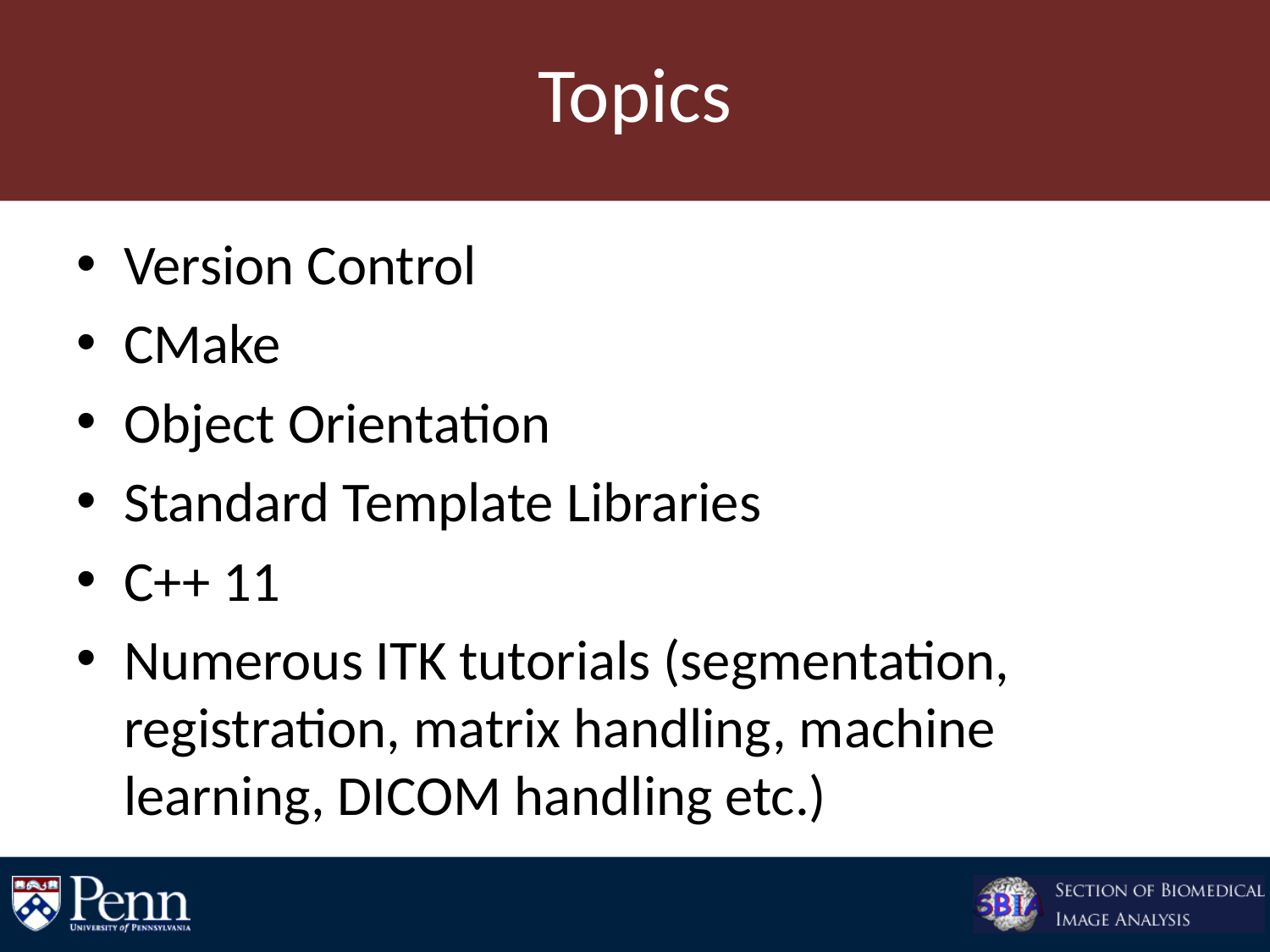

# Topics
Version Control
CMake
Object Orientation
Standard Template Libraries
C++ 11
Numerous ITK tutorials (segmentation, registration, matrix handling, machine learning, DICOM handling etc.)